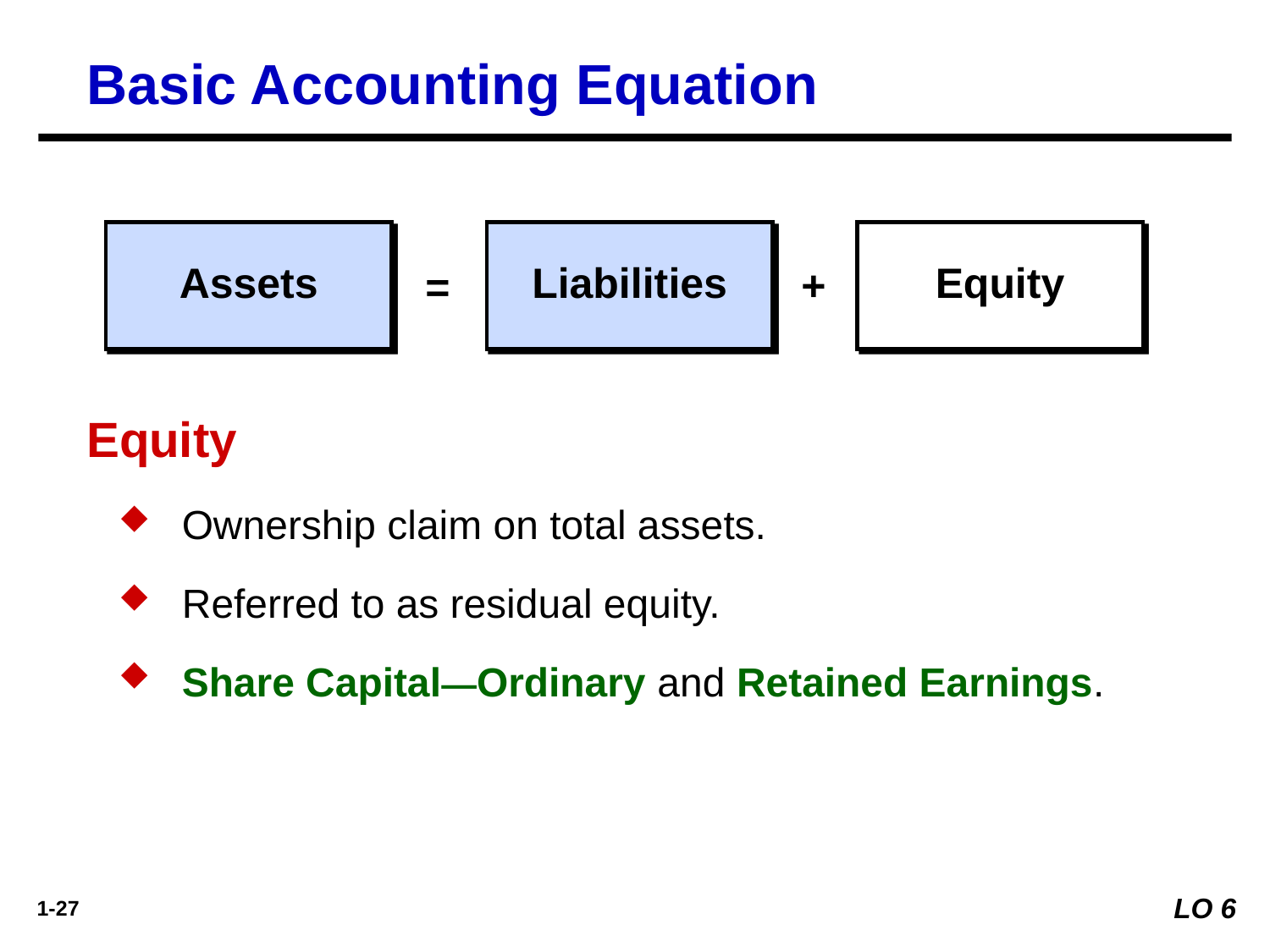

Basic Accounting Equation

Assets
Liabilities
Equity
+
=
Equity
Ownership claim on total assets.
Referred to as residual equity.
Share Capital—Ordinary and Retained Earnings.

LO 6